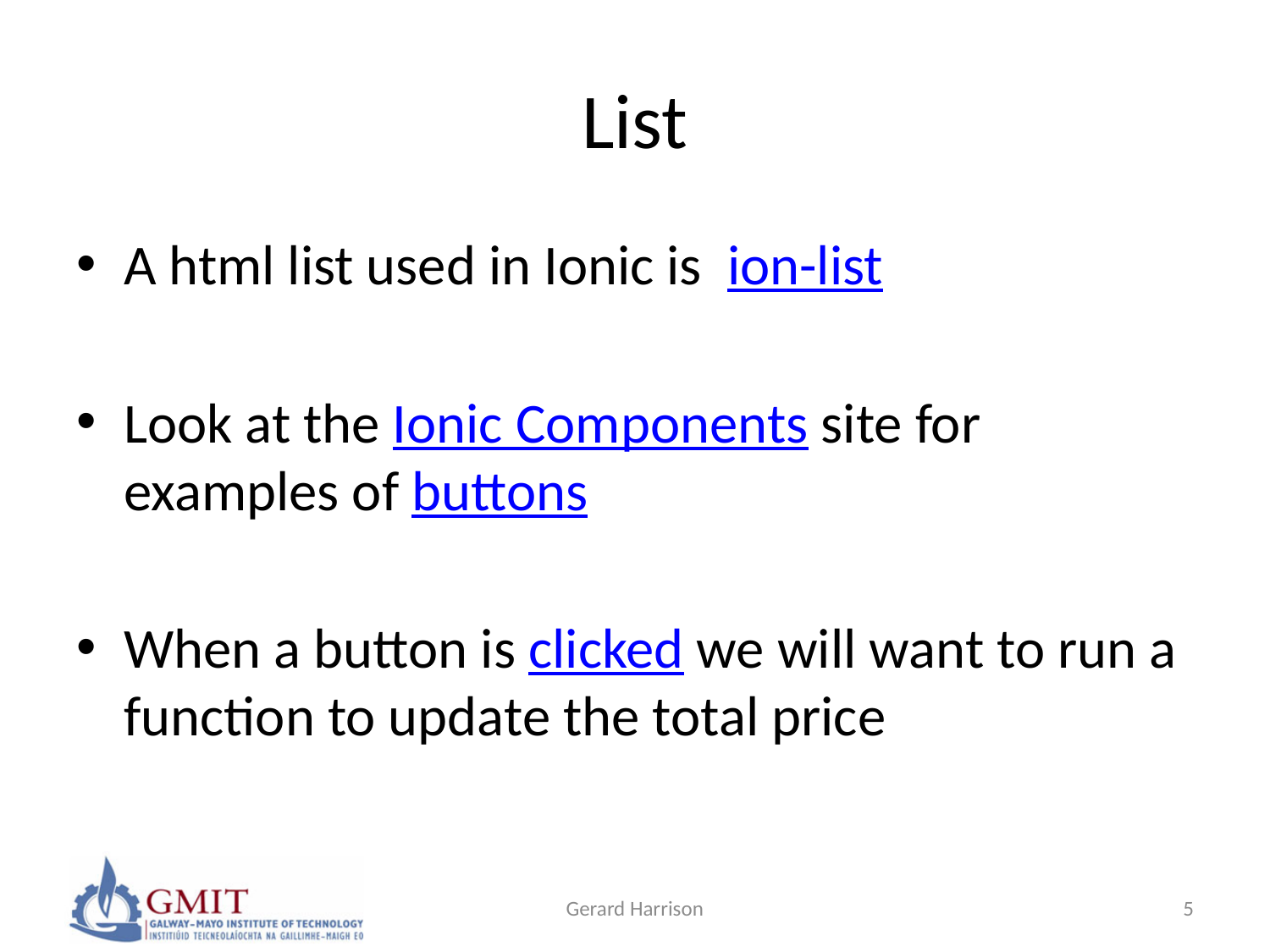

# List
A html list used in Ionic is  ion-list

Look at the Ionic Components site for examples of buttons

When a button is clicked we will want to run a function to update the total price
Gerard Harrison
5